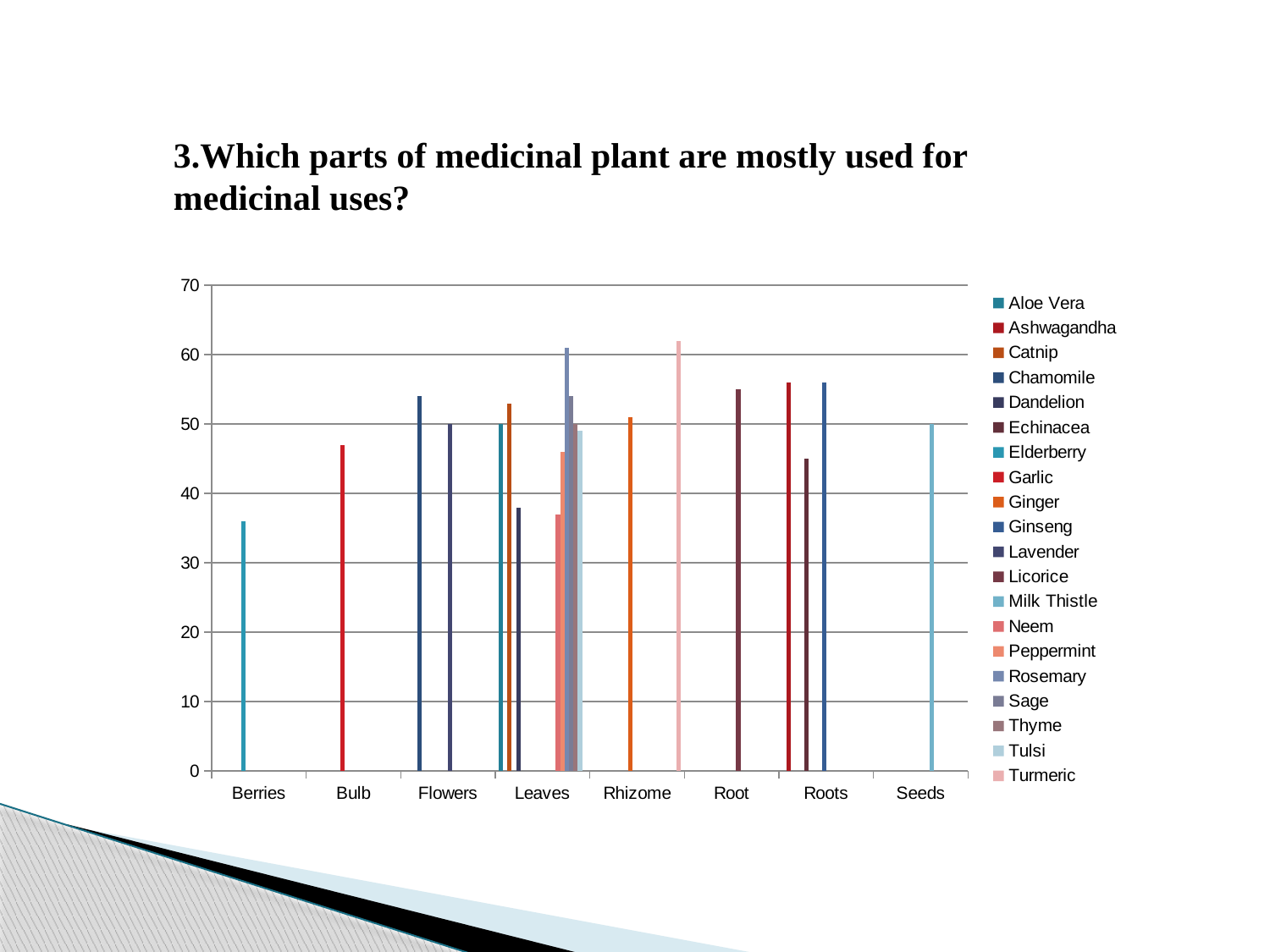

3.Which parts of medicinal plant are mostly used for medicinal uses?

### Chart

| Category | Aloe Vera | Ashwagandha | Catnip | Chamomile | Dandelion | Echinacea | Elderberry | Garlic | Ginger | Ginseng | Lavender | Licorice | Milk Thistle | Neem | Peppermint | Rosemary | Sage | Thyme | Tulsi | Turmeric |
|---|---|---|---|---|---|---|---|---|---|---|---|---|---|---|---|---|---|---|---|---|
| Berries | None | None | None | None | None | None | 36.0 | None | None | None | None | None | None | None | None | None | None | None | None | None |
| Bulb | None | None | None | None | None | None | None | 47.0 | None | None | None | None | None | None | None | None | None | None | None | None |
| Flowers | None | None | None | 54.0 | None | None | None | None | None | None | 50.0 | None | None | None | None | None | None | None | None | None |
| Leaves | 50.0 | None | 53.0 | None | 38.0 | None | None | None | None | None | None | None | None | 37.0 | 46.0 | 61.0 | 54.0 | 50.0 | 49.0 | None |
| Rhizome | None | None | None | None | None | None | None | None | 51.0 | None | None | None | None | None | None | None | None | None | None | 62.0 |
| Root | None | None | None | None | None | None | None | None | None | None | None | 55.0 | None | None | None | None | None | None | None | None |
| Roots | None | 56.0 | None | None | None | 45.0 | None | None | None | 56.0 | None | None | None | None | None | None | None | None | None | None |
| Seeds | None | None | None | None | None | None | None | None | None | None | None | None | 50.0 | None | None | None | None | None | None | None |